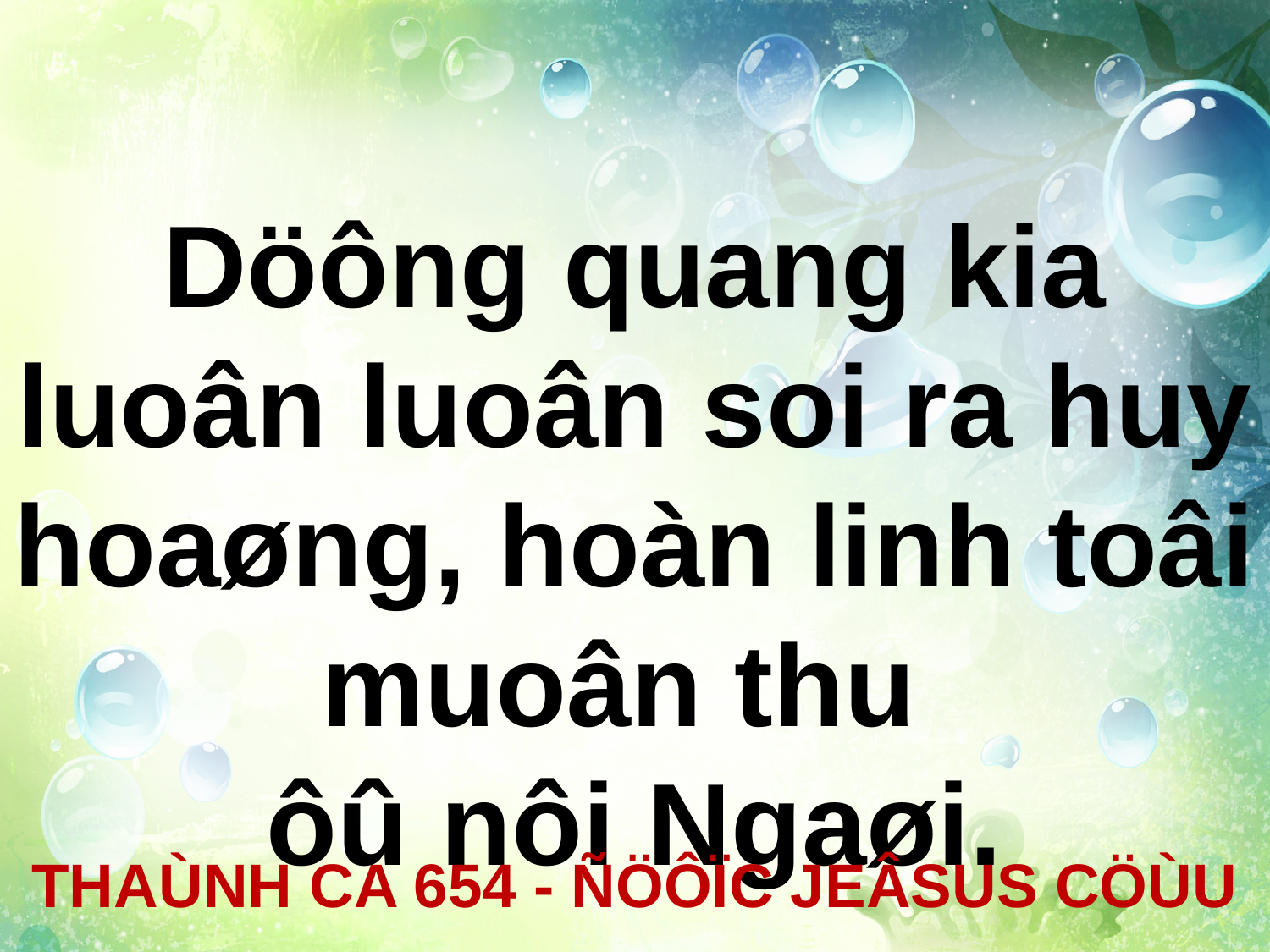

Döông quang kia luoân luoân soi ra huy hoaøng, hoàn linh toâi muoân thu
ôû nôi Ngaøi.
THAÙNH CA 654 - ÑÖÔÏC JEÂSUS CÖÙU